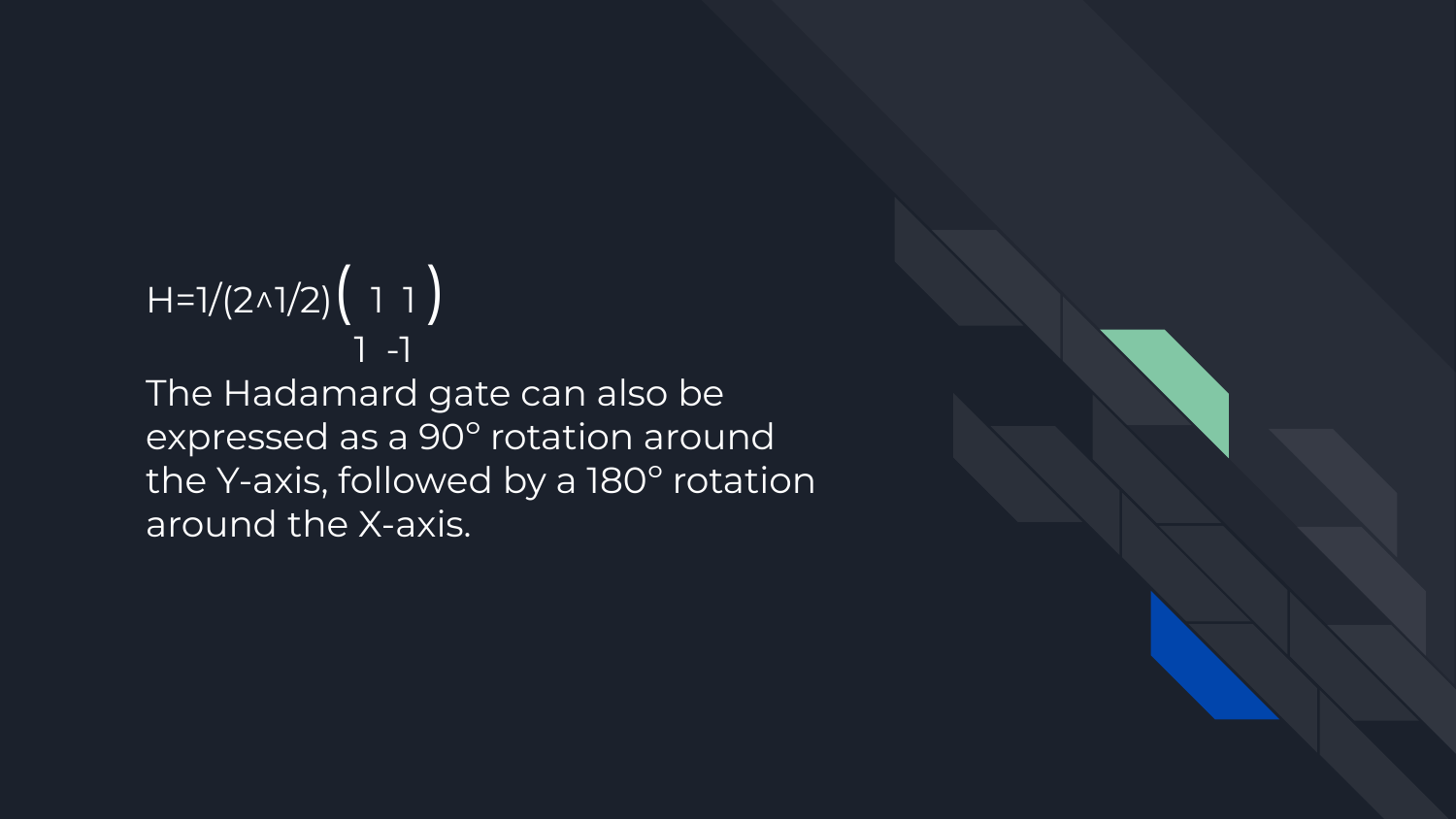

# H=1/(2^1/2)( 1  1 ) 1  -1 The Hadamard gate can also be expressed as a 90º rotation around the Y-axis, followed by a 180º rotation around the X-axis.